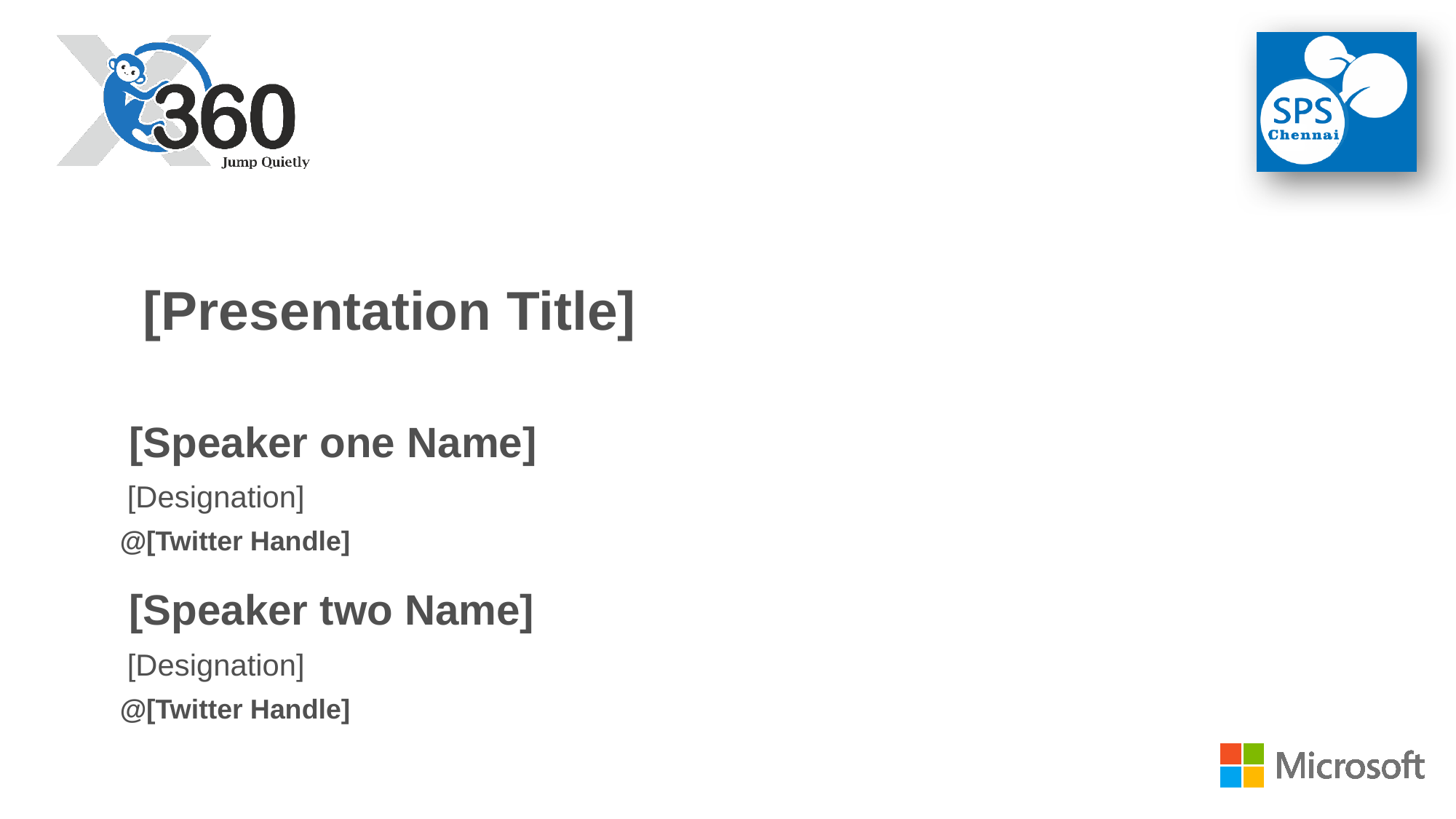

[Presentation Title]
[Speaker one Name]
[Designation]
@[Twitter Handle]
[Speaker two Name]
[Designation]
@[Twitter Handle]